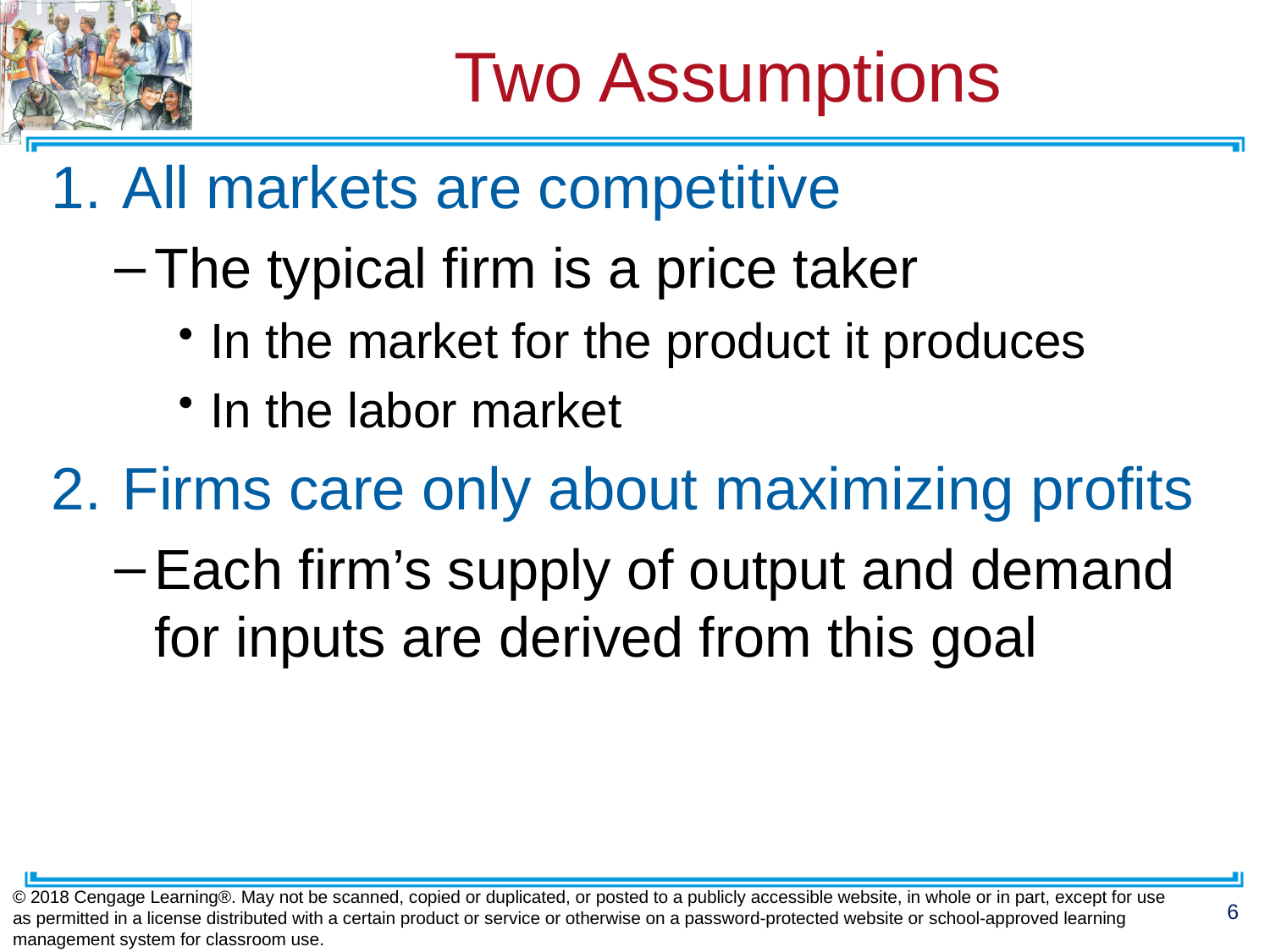

# Two Assumptions
All markets are competitive
The typical firm is a price taker
In the market for the product it produces
In the labor market
Firms care only about maximizing profits
Each firm’s supply of output and demand for inputs are derived from this goal

© 2018 Cengage Learning®. May not be scanned, copied or duplicated, or posted to a publicly accessible website, in whole or in part, except for use as permitted in a license distributed with a certain product or service or otherwise on a password-protected website or school-approved learning management system for classroom use.
6